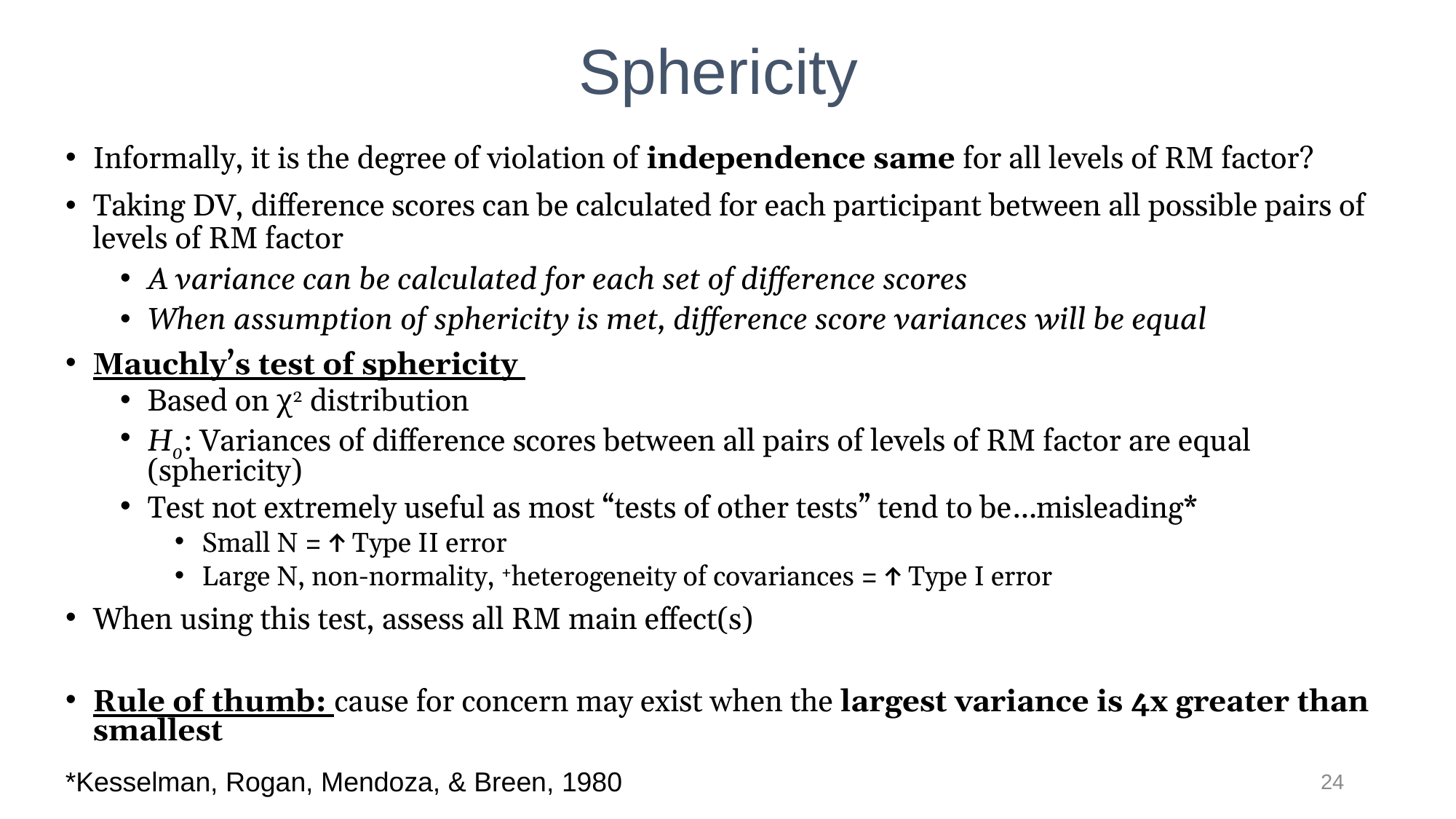

# Sphericity
Informally, it is the degree of violation of independence same for all levels of RM factor?
Taking DV, difference scores can be calculated for each participant between all possible pairs of levels of RM factor
A variance can be calculated for each set of difference scores
When assumption of sphericity is met, difference score variances will be equal
Mauchly’s test of sphericity
Based on χ2 distribution
H0: Variances of difference scores between all pairs of levels of RM factor are equal (sphericity)
Test not extremely useful as most “tests of other tests” tend to be…misleading*
Small N = ↑ Type II error
Large N, non-normality, +heterogeneity of covariances = ↑ Type I error
When using this test, assess all RM main effect(s)

Rule of thumb: cause for concern may exist when the largest variance is 4x greater than smallest

*Kesselman, Rogan, Mendoza, & Breen, 1980
24